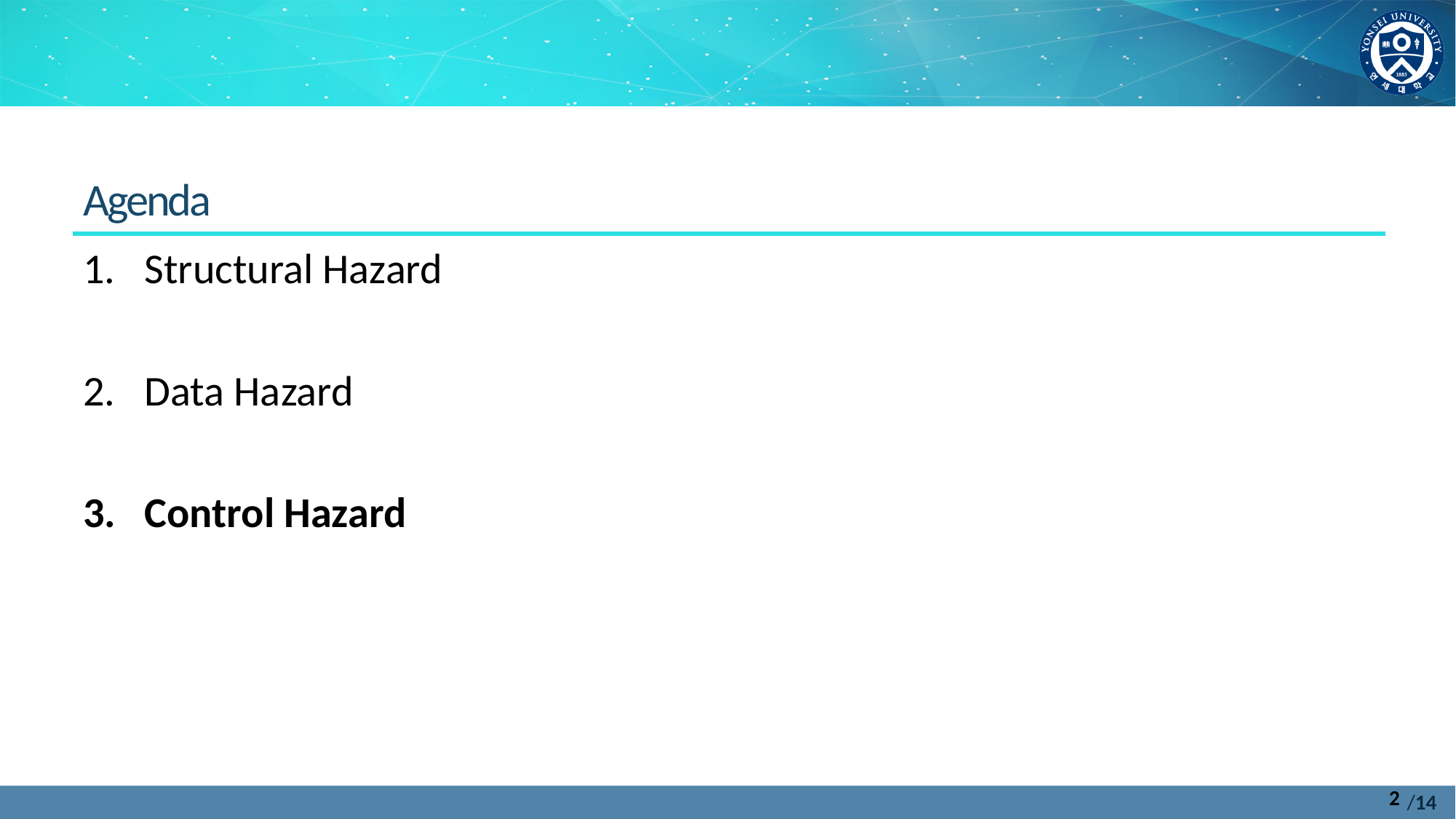

Agenda
Structural Hazard

Data Hazard

Control Hazard
2